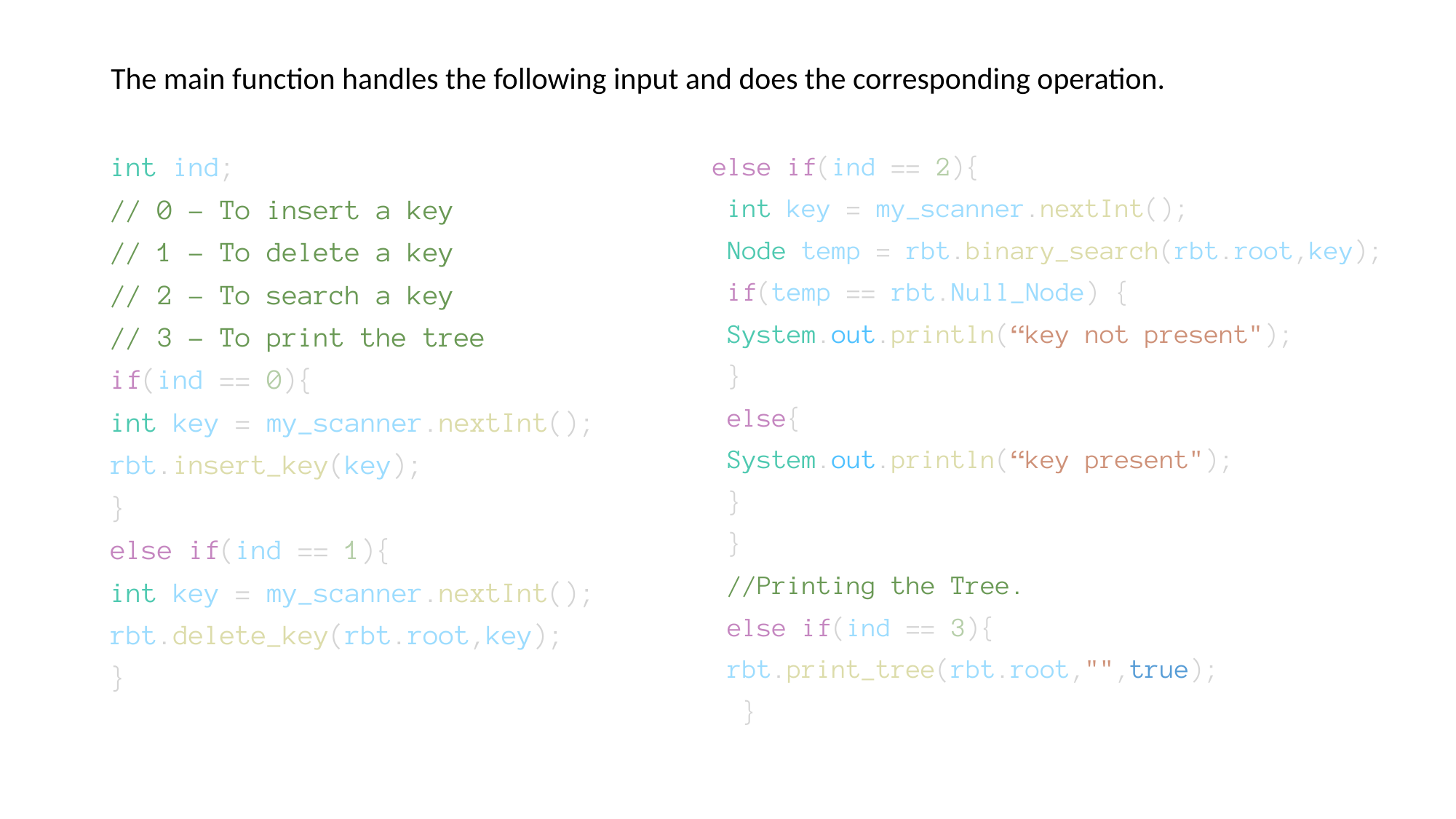

# The main function handles the following input and does the corresponding operation.
int ind;
// 0 - To insert a key
// 1 - To delete a key
// 2 – To search a key
// 3 - To print the tree
if(ind == 0){
int key = my_scanner.nextInt();
rbt.insert_key(key);
}
else if(ind == 1){
int key = my_scanner.nextInt();
rbt.delete_key(rbt.root,key);
}

else if(ind == 2){
 int key = my_scanner.nextInt();
 Node temp = rbt.binary_search(rbt.root,key);
 if(temp == rbt.Null_Node) {
 System.out.println(“key not present");
 }
 else{
 System.out.println(“key present");
 }
 }
 //Printing the Tree.
 else if(ind == 3){
 rbt.print_tree(rbt.root,"",true);
  }